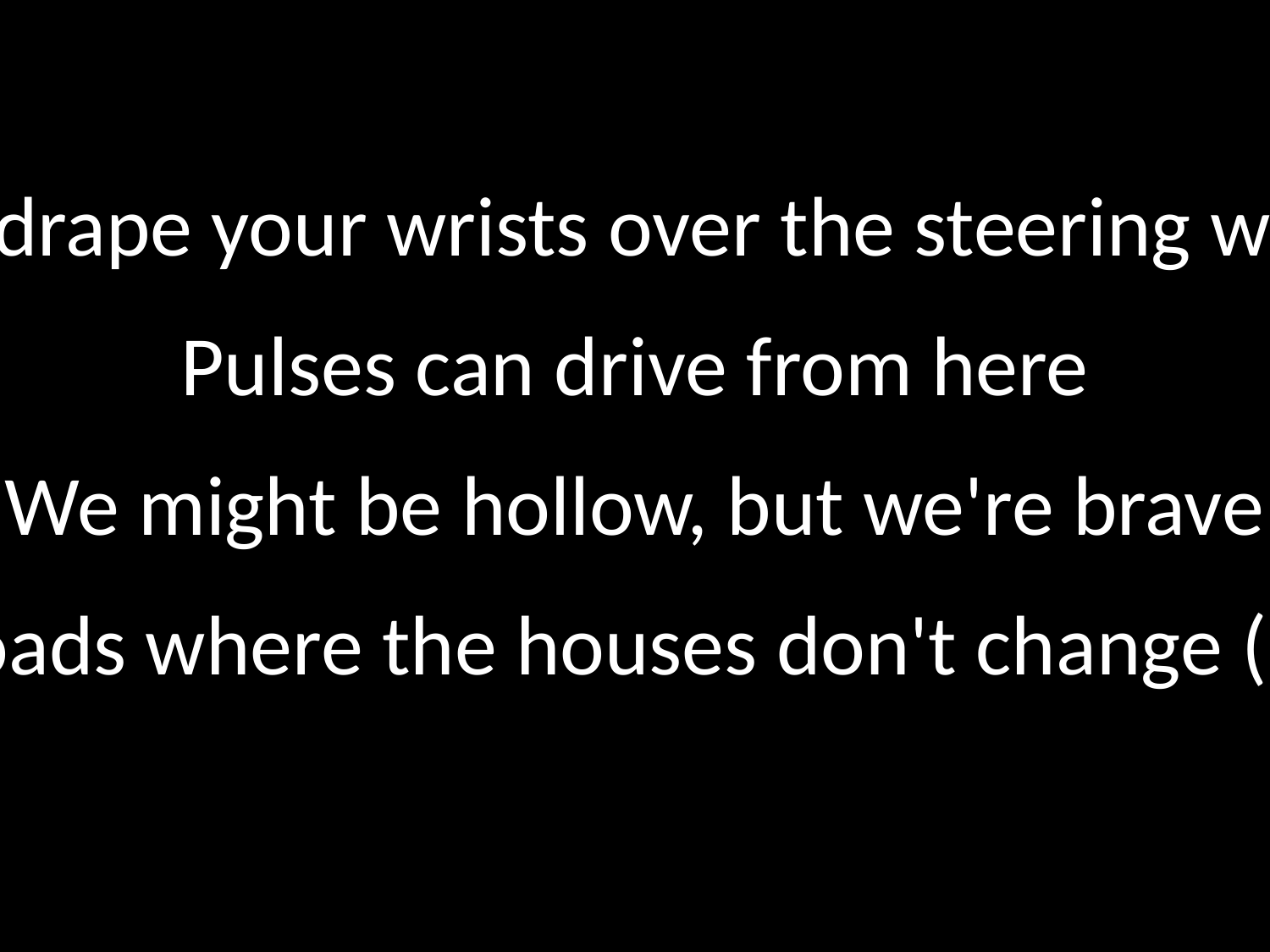

You drape your wrists over the steering wheel
Pulses can drive from here
We might be hollow, but we're brave
I love these roads where the houses don't change (and I like you)